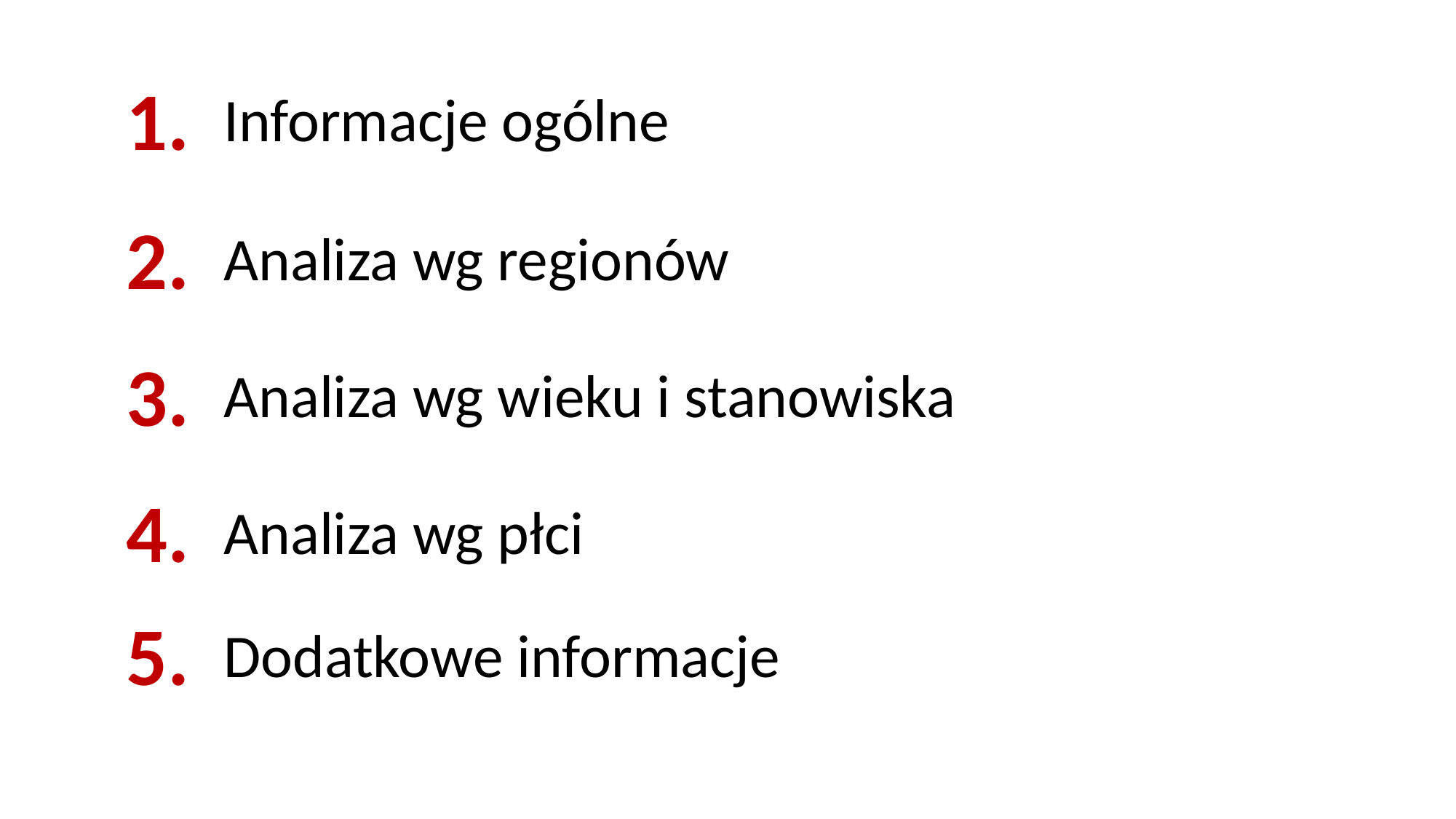

1.
Informacje ogólne
2.
Analiza wg regionów
3.
Analiza wg wieku i stanowiska
4.
Analiza wg płci
5.
Dodatkowe informacje